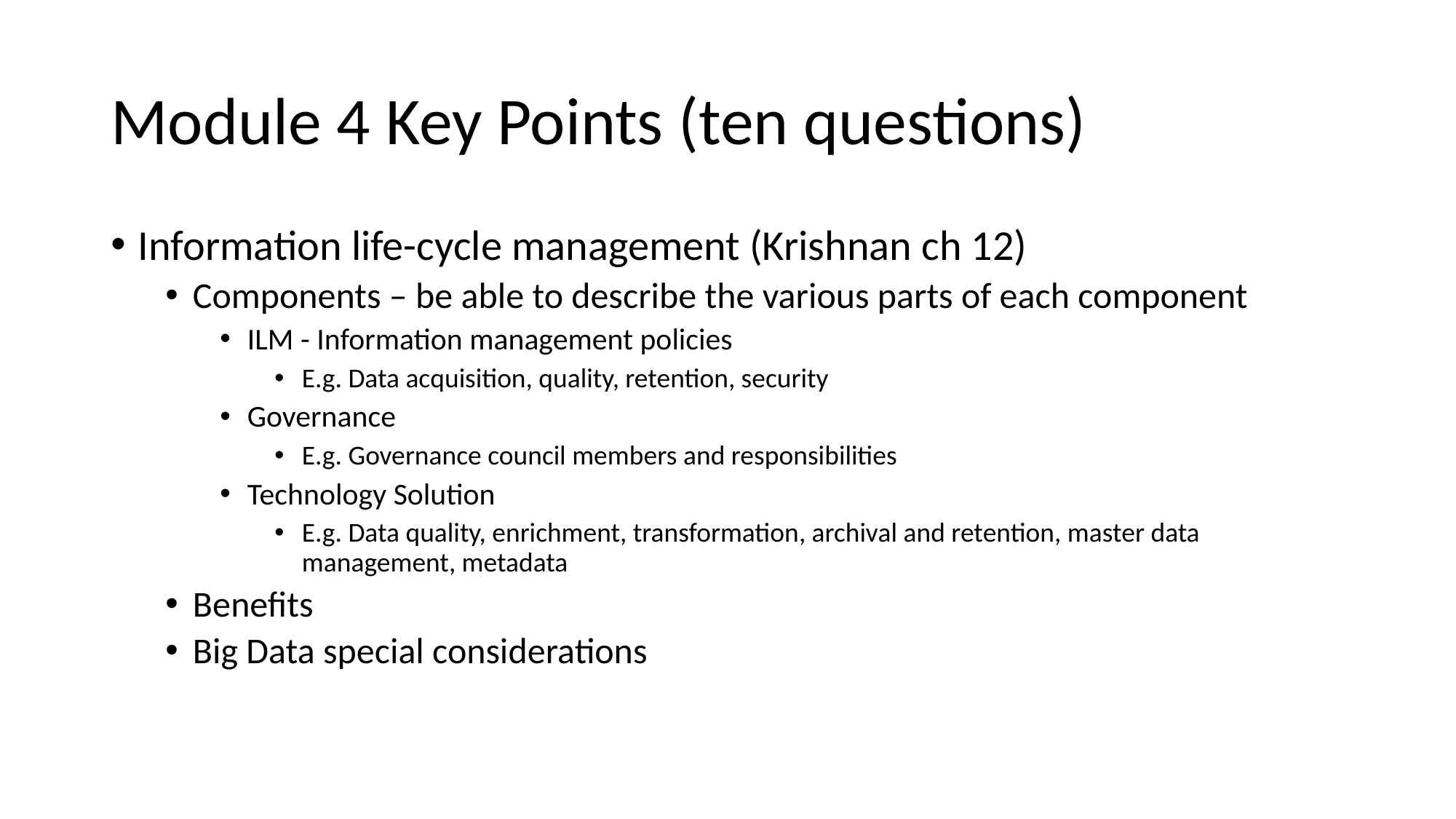

# Module 4 Key Points (ten questions)
Information life-cycle management (Krishnan ch 12)
Components – be able to describe the various parts of each component
ILM - Information management policies
E.g. Data acquisition, quality, retention, security
Governance
E.g. Governance council members and responsibilities
Technology Solution
E.g. Data quality, enrichment, transformation, archival and retention, master data management, metadata
Benefits
Big Data special considerations